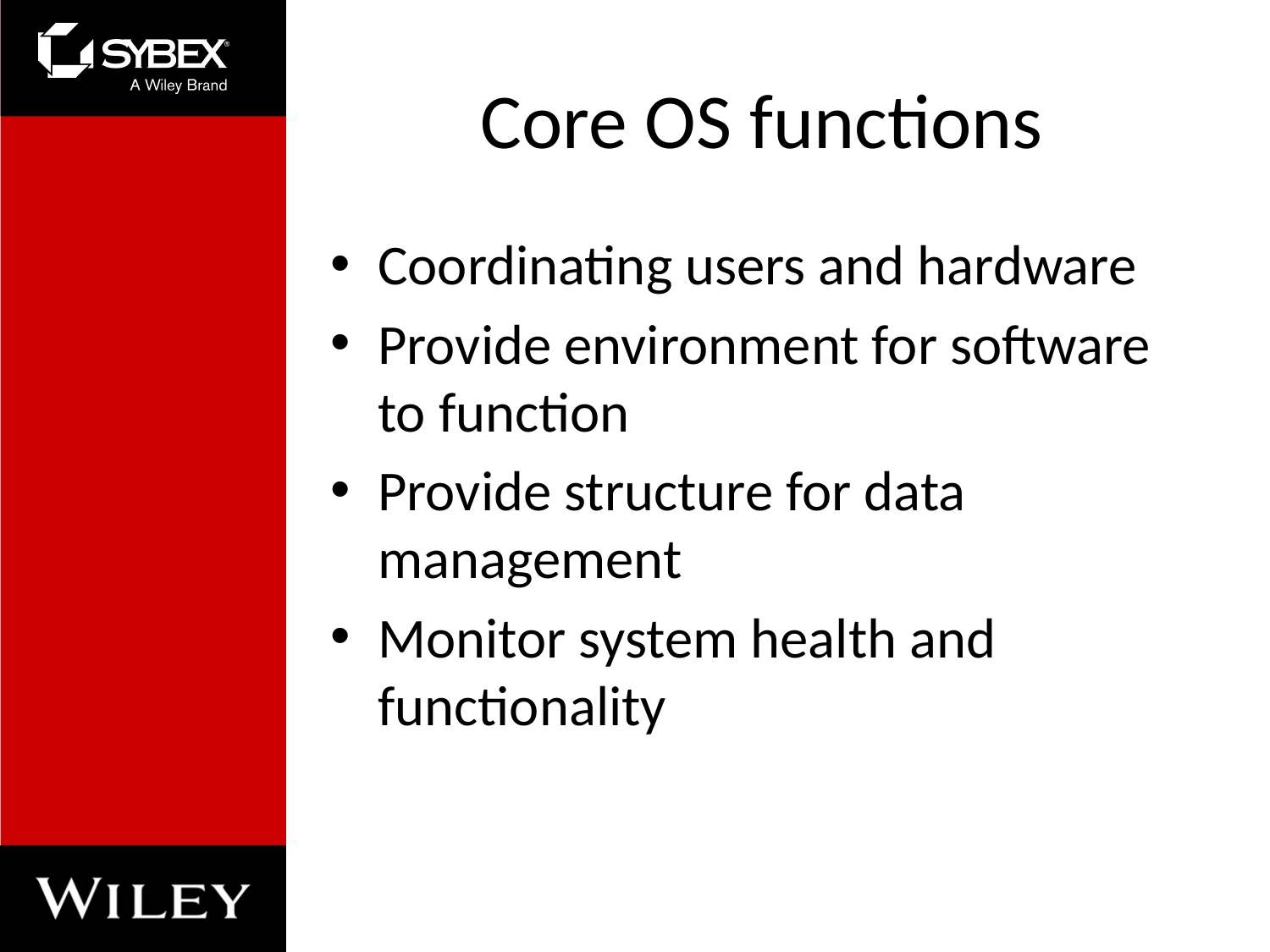

# Core OS functions
Coordinating users and hardware
Provide environment for software to function
Provide structure for data management
Monitor system health and functionality